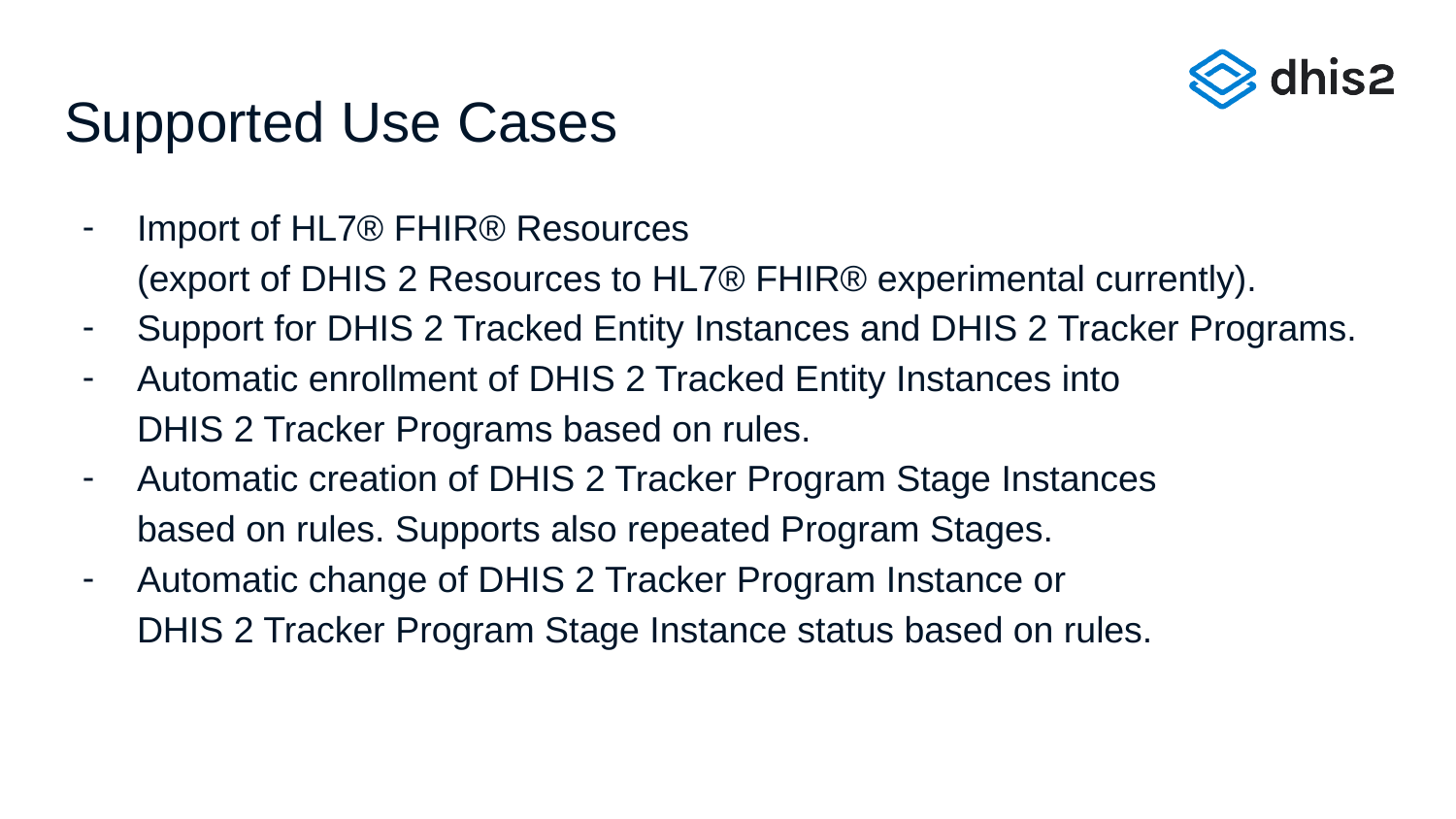

# Supported Use Cases
Import of HL7® FHIR® Resources
(export of DHIS 2 Resources to HL7® FHIR® experimental currently).
Support for DHIS 2 Tracked Entity Instances and DHIS 2 Tracker Programs.
Automatic enrollment of DHIS 2 Tracked Entity Instances into
DHIS 2 Tracker Programs based on rules.
Automatic creation of DHIS 2 Tracker Program Stage Instances
based on rules. Supports also repeated Program Stages.
Automatic change of DHIS 2 Tracker Program Instance or
DHIS 2 Tracker Program Stage Instance status based on rules.